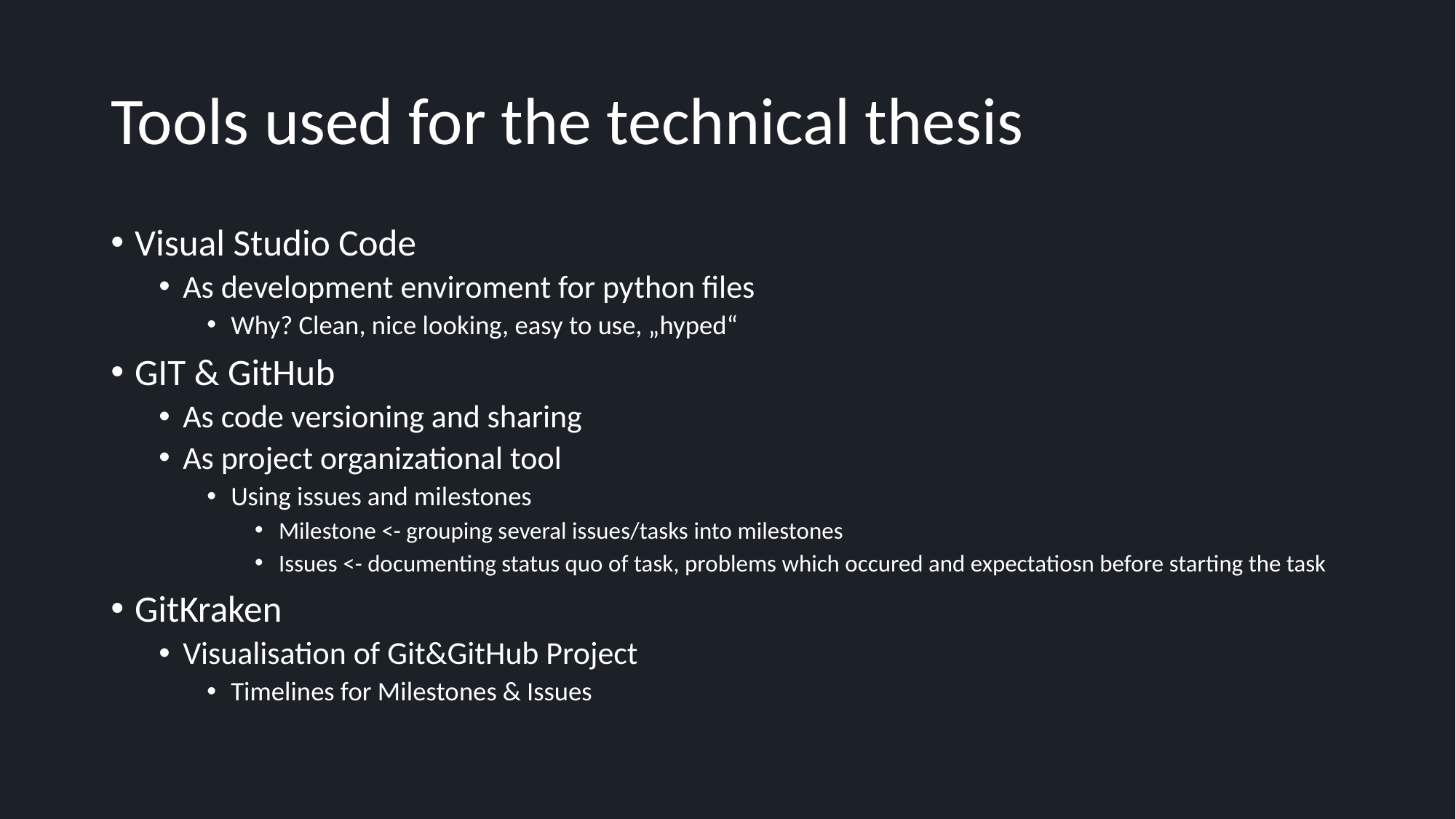

Tools used for the technical thesis
Visual Studio Code
As development enviroment for python files
Why? Clean, nice looking, easy to use, „hyped“
GIT & GitHub
As code versioning and sharing
As project organizational tool
Using issues and milestones
Milestone <- grouping several issues/tasks into milestones
Issues <- documenting status quo of task, problems which occured and expectatiosn before starting the task
GitKraken
Visualisation of Git&GitHub Project
Timelines for Milestones & Issues